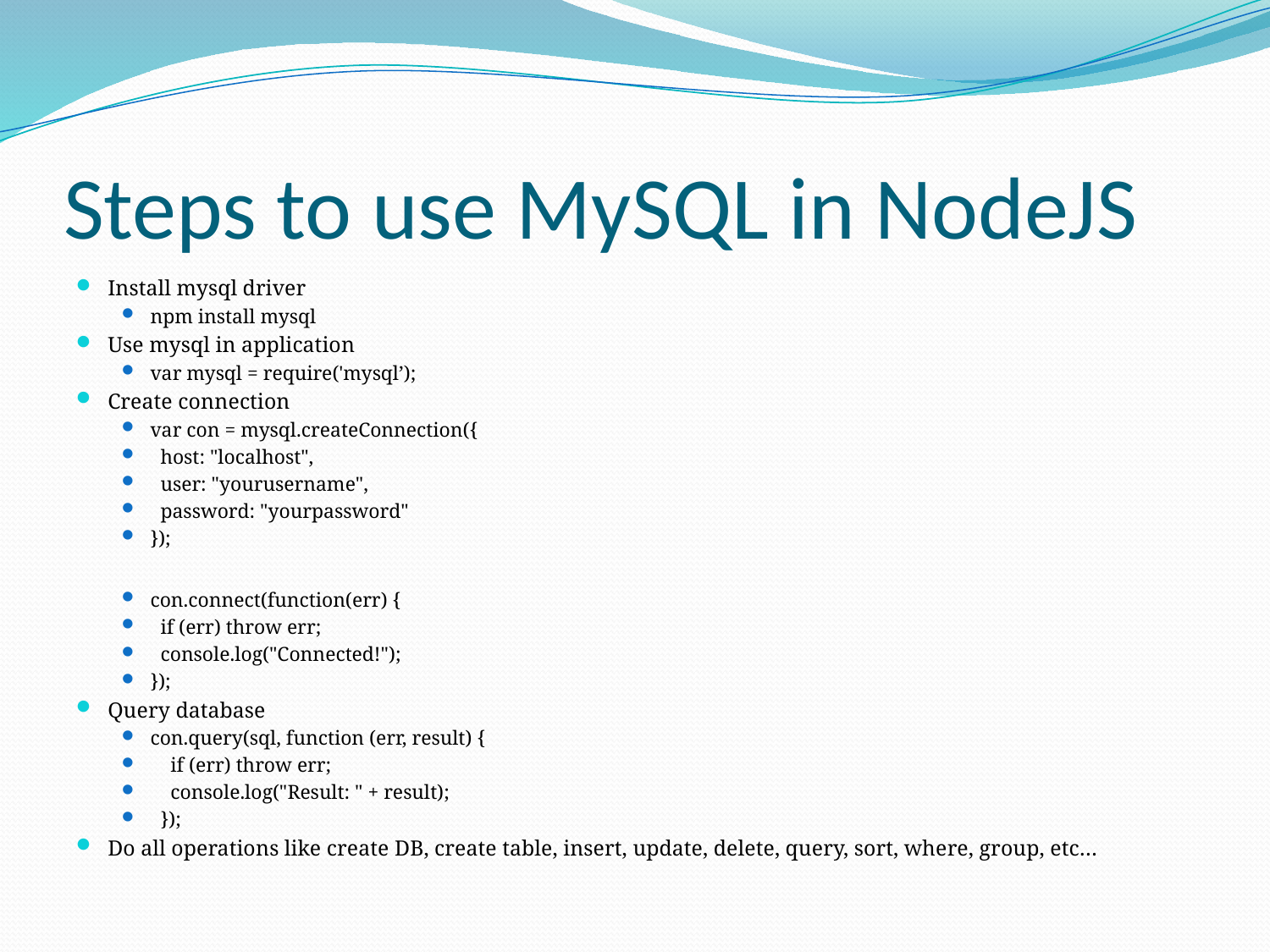

# Steps to use MySQL in NodeJS
Install mysql driver
npm install mysql
Use mysql in application
var mysql = require('mysql’);
Create connection
var con = mysql.createConnection({
  host: "localhost",
  user: "yourusername",
  password: "yourpassword"
});

con.connect(function(err) {
  if (err) throw err;
  console.log("Connected!");
});
Query database
con.query(sql, function (err, result) {
    if (err) throw err;
    console.log("Result: " + result);
  });
Do all operations like create DB, create table, insert, update, delete, query, sort, where, group, etc…